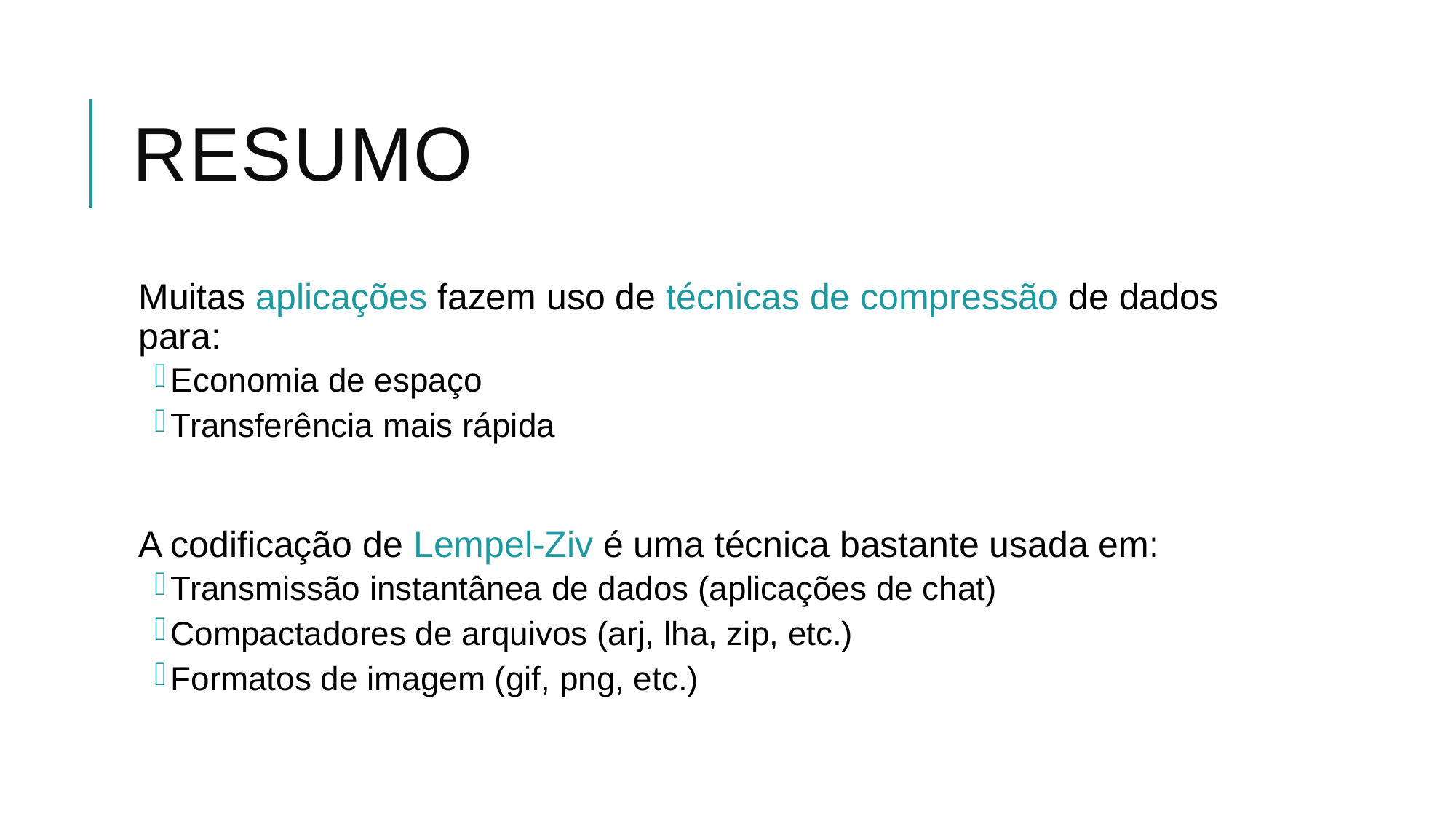

# Resumo
Muitas aplicações fazem uso de técnicas de compressão de dados para:
Economia de espaço
Transferência mais rápida

A codificação de Lempel-Ziv é uma técnica bastante usada em:
Transmissão instantânea de dados (aplicações de chat)
Compactadores de arquivos (arj, lha, zip, etc.)
Formatos de imagem (gif, png, etc.)